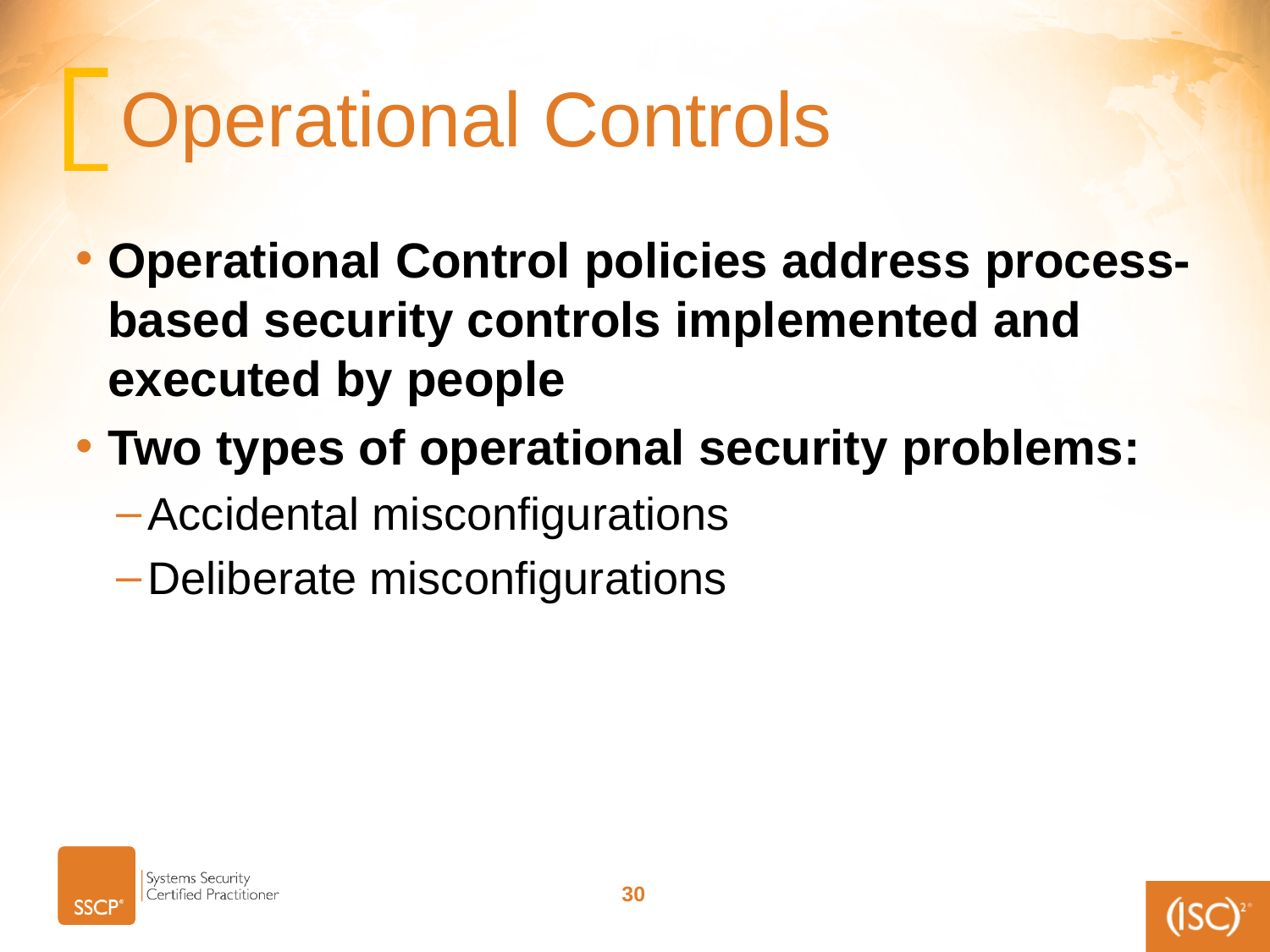

# Operational Controls
Operational Control policies address process-based security controls implemented and executed by people
Two types of operational security problems:
Accidental misconfigurations
Deliberate misconfigurations